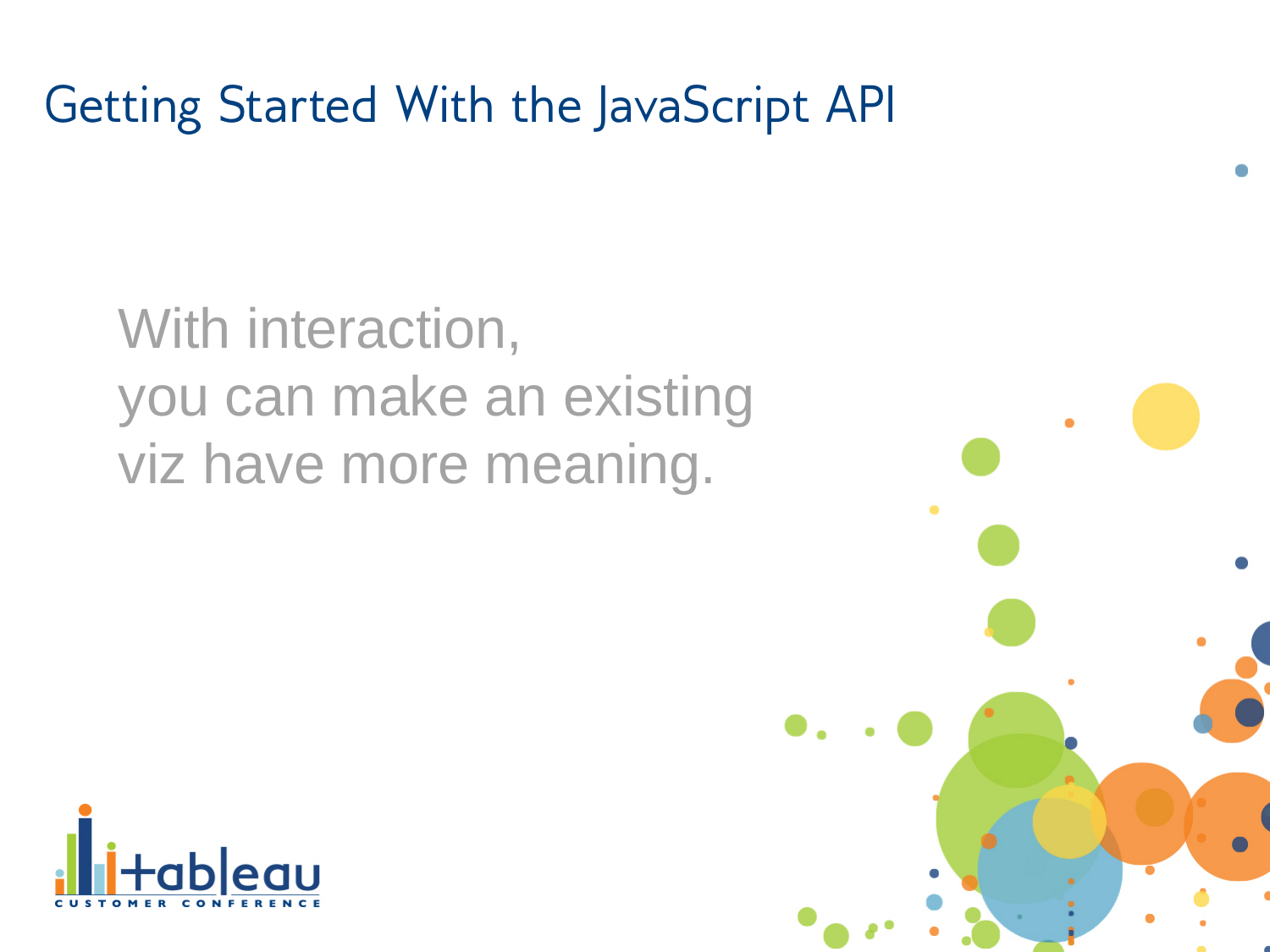

# Getting Started With the JavaScript API
With interaction,
you can make an existing
viz have more meaning.